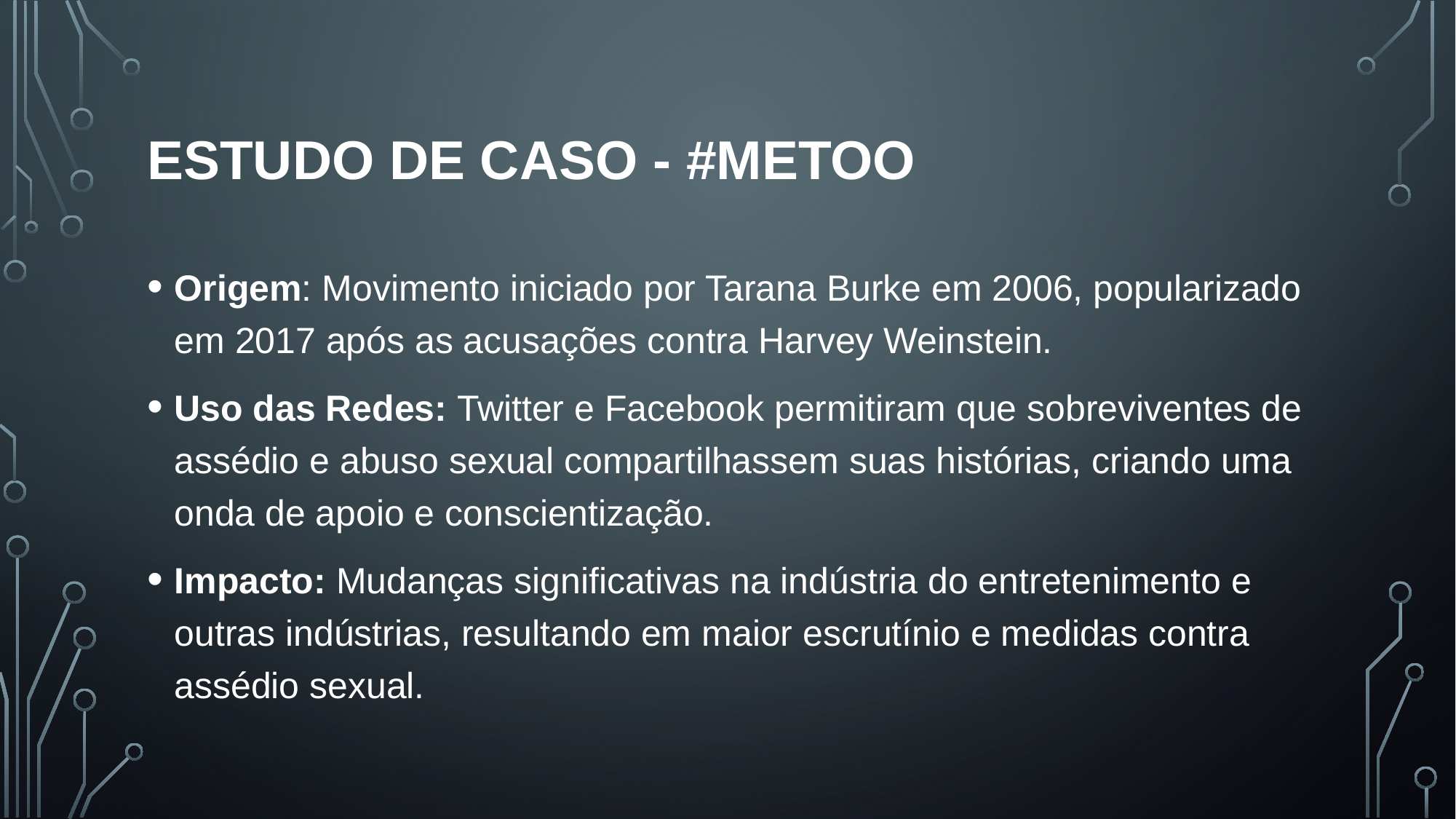

# Estudo de Caso - #MeToo
Origem: Movimento iniciado por Tarana Burke em 2006, popularizado em 2017 após as acusações contra Harvey Weinstein.
Uso das Redes: Twitter e Facebook permitiram que sobreviventes de assédio e abuso sexual compartilhassem suas histórias, criando uma onda de apoio e conscientização.
Impacto: Mudanças significativas na indústria do entretenimento e outras indústrias, resultando em maior escrutínio e medidas contra assédio sexual.